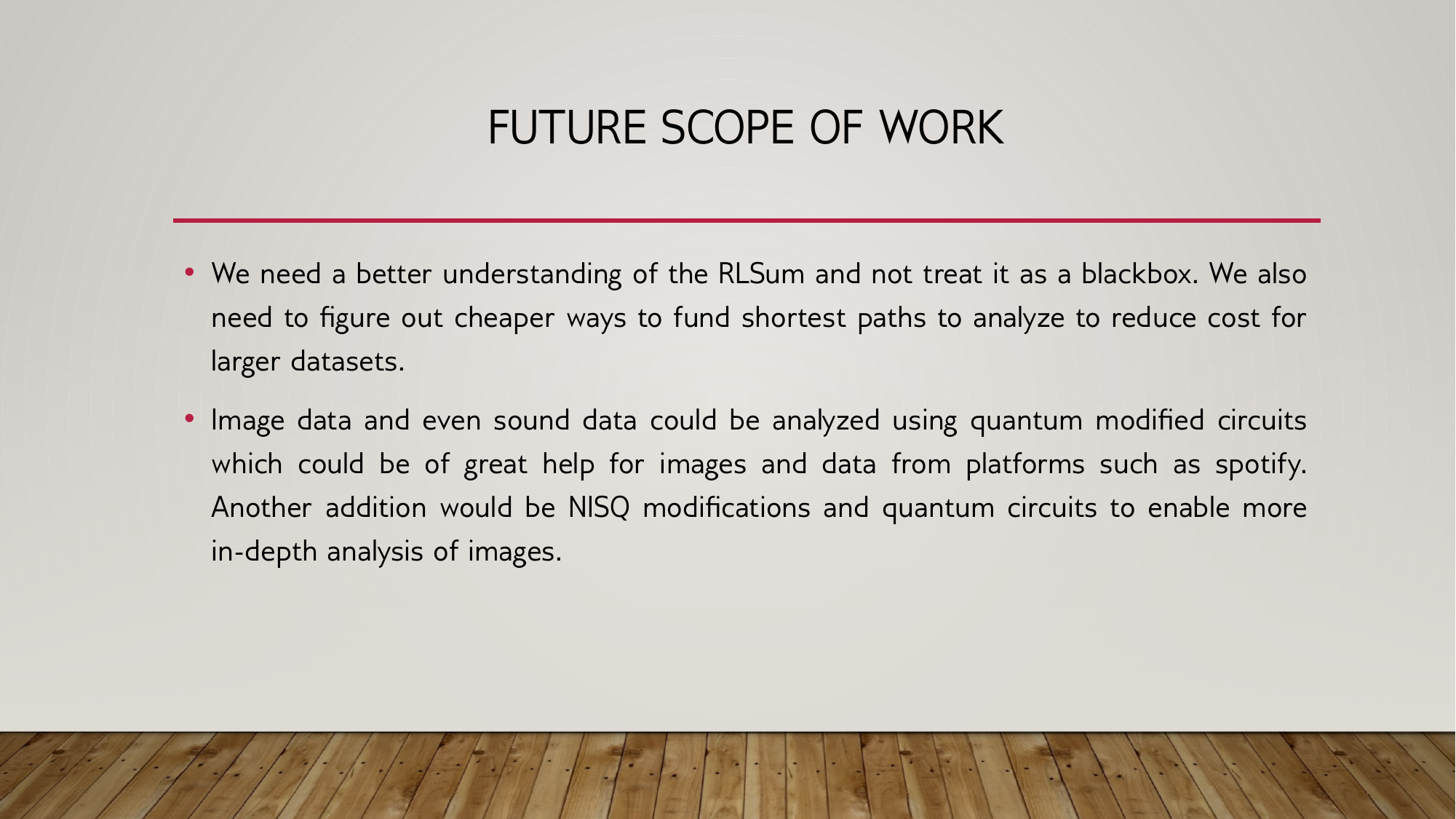

# FUTURE SCOPE OF WORK
We need a better understanding of the RLSum and not treat it as a blackbox. We also need to figure out cheaper ways to fund shortest paths to analyze to reduce cost for larger datasets.
Image data and even sound data could be analyzed using quantum modified circuits which could be of great help for images and data from platforms such as spotify. Another addition would be NISQ modifications and quantum circuits to enable more in-depth analysis of images.